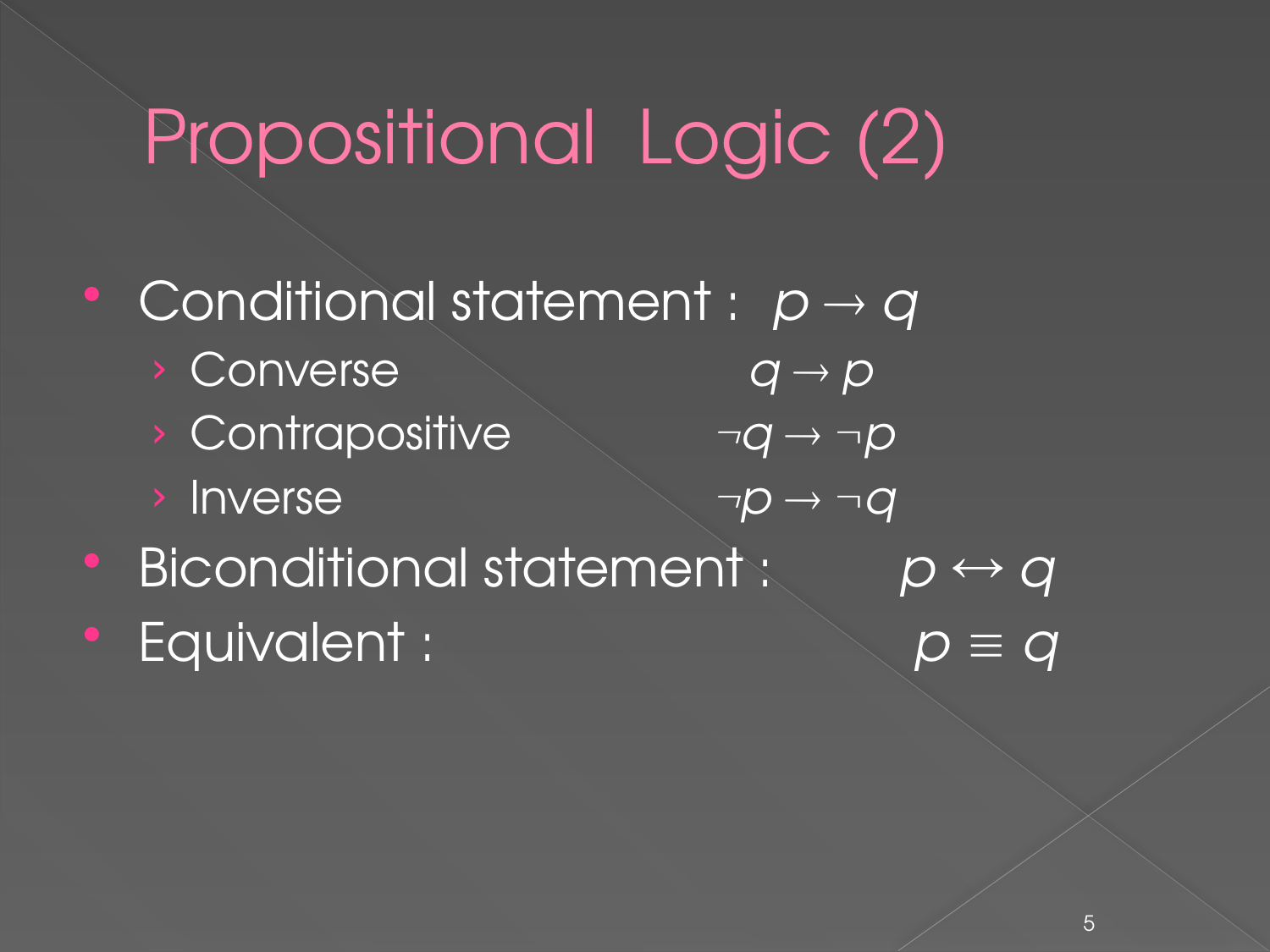

# Propositional  Logic (2)
Conditional statement :	p → q
Converse			    q → p
Contrapositive		 ¬q → ¬p
Inverse			 ¬p → ¬q
Biconditional statement :	p ↔ q
Equivalent :				 p ≡ q

5